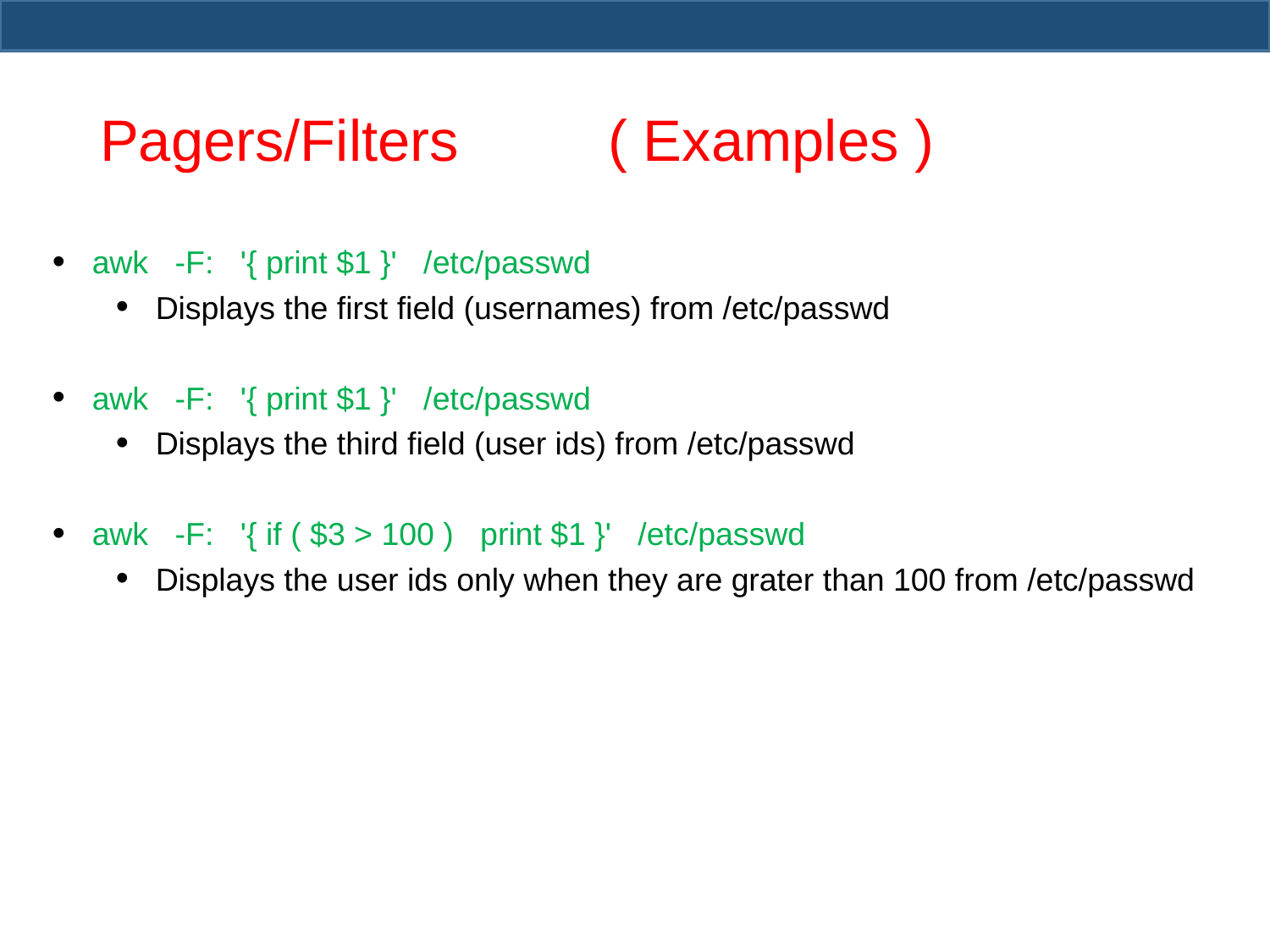

# Pagers/Filters  	( Examples )
awk   -F:   '{ print $1 }'   /etc/passwd
Displays the first field (usernames) from /etc/passwd

awk   -F:   '{ print $1 }'   /etc/passwd
Displays the third field (user ids) from /etc/passwd

awk   -F:   '{ if ( $3 > 100 )   print $1 }'   /etc/passwd
Displays the user ids only when they are grater than 100 from /etc/passwd